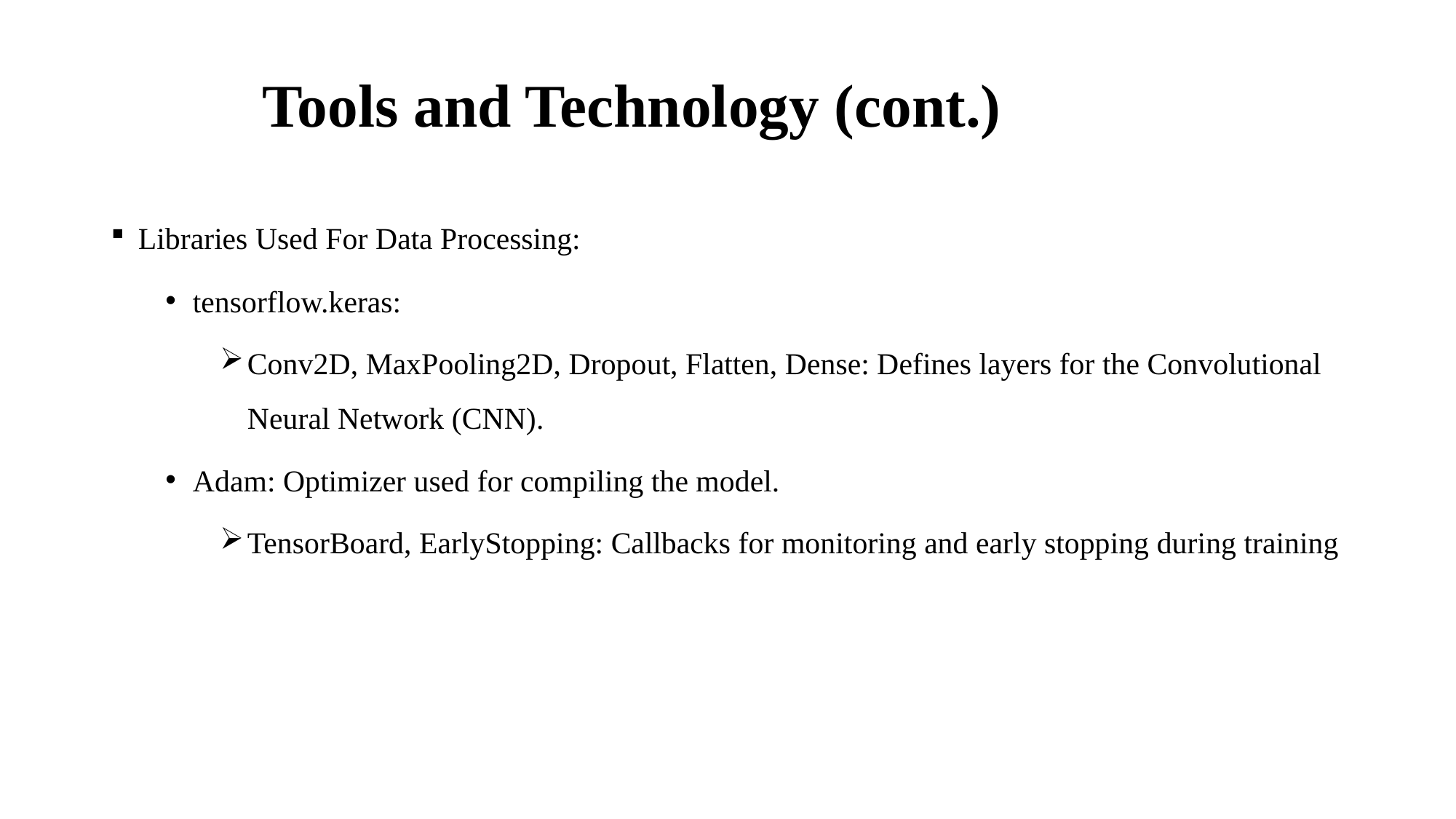

# Tools and Technology (cont.)
Libraries Used For Data Processing:
tensorflow.keras:
Conv2D, MaxPooling2D, Dropout, Flatten, Dense: Defines layers for the Convolutional Neural Network (CNN).
Adam: Optimizer used for compiling the model.
TensorBoard, EarlyStopping: Callbacks for monitoring and early stopping during training